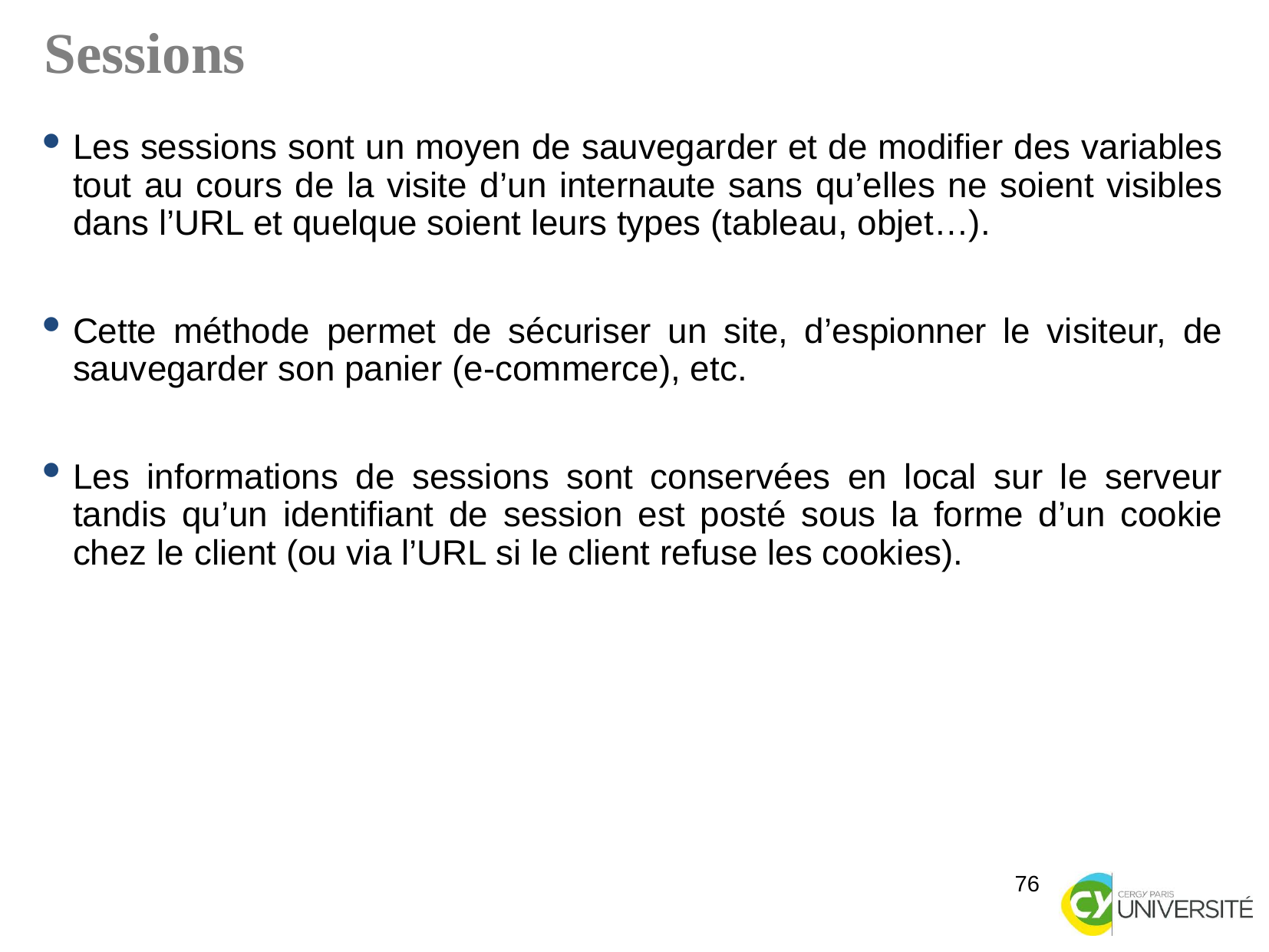

Sessions
Les sessions sont un moyen de sauvegarder et de modifier des variables tout au cours de la visite d’un internaute sans qu’elles ne soient visibles dans l’URL et quelque soient leurs types (tableau, objet…).

Cette méthode permet de sécuriser un site, d’espionner le visiteur, de sauvegarder son panier (e-commerce), etc.

Les informations de sessions sont conservées en local sur le serveur tandis qu’un identifiant de session est posté sous la forme d’un cookie chez le client (ou via l’URL si le client refuse les cookies).